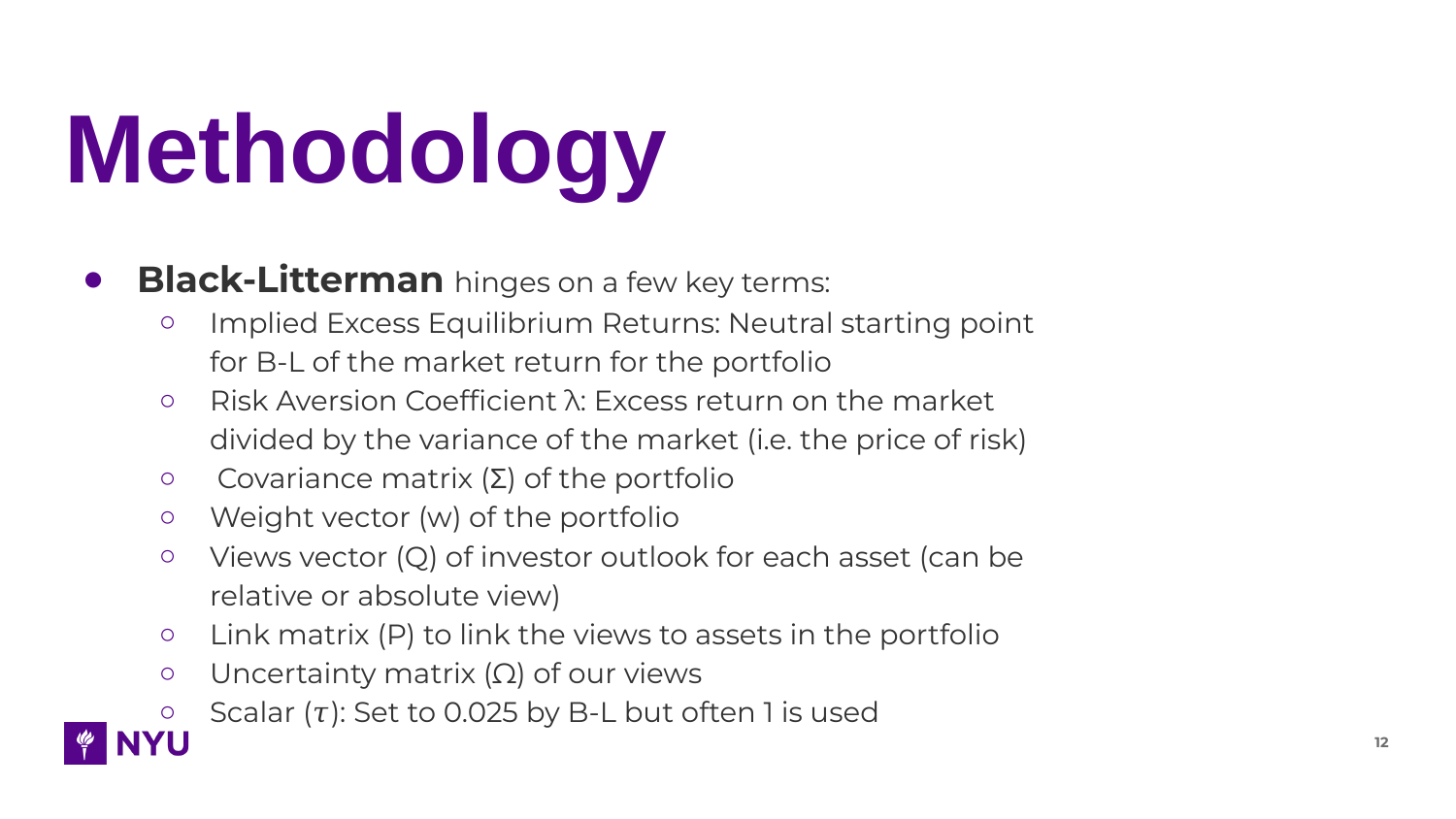

# Methodology
Black-Litterman hinges on a few key terms:
Implied Excess Equilibrium Returns: Neutral starting point for B-L of the market return for the portfolio
Risk Aversion Coefficient λ: Excess return on the market divided by the variance of the market (i.e. the price of risk)
 Covariance matrix (Σ) of the portfolio
Weight vector (w) of the portfolio
Views vector (Q) of investor outlook for each asset (can be relative or absolute view)
Link matrix (P) to link the views to assets in the portfolio
Uncertainty matrix (Ω) of our views
Scalar (𝜏): Set to 0.025 by B-L but often 1 is used